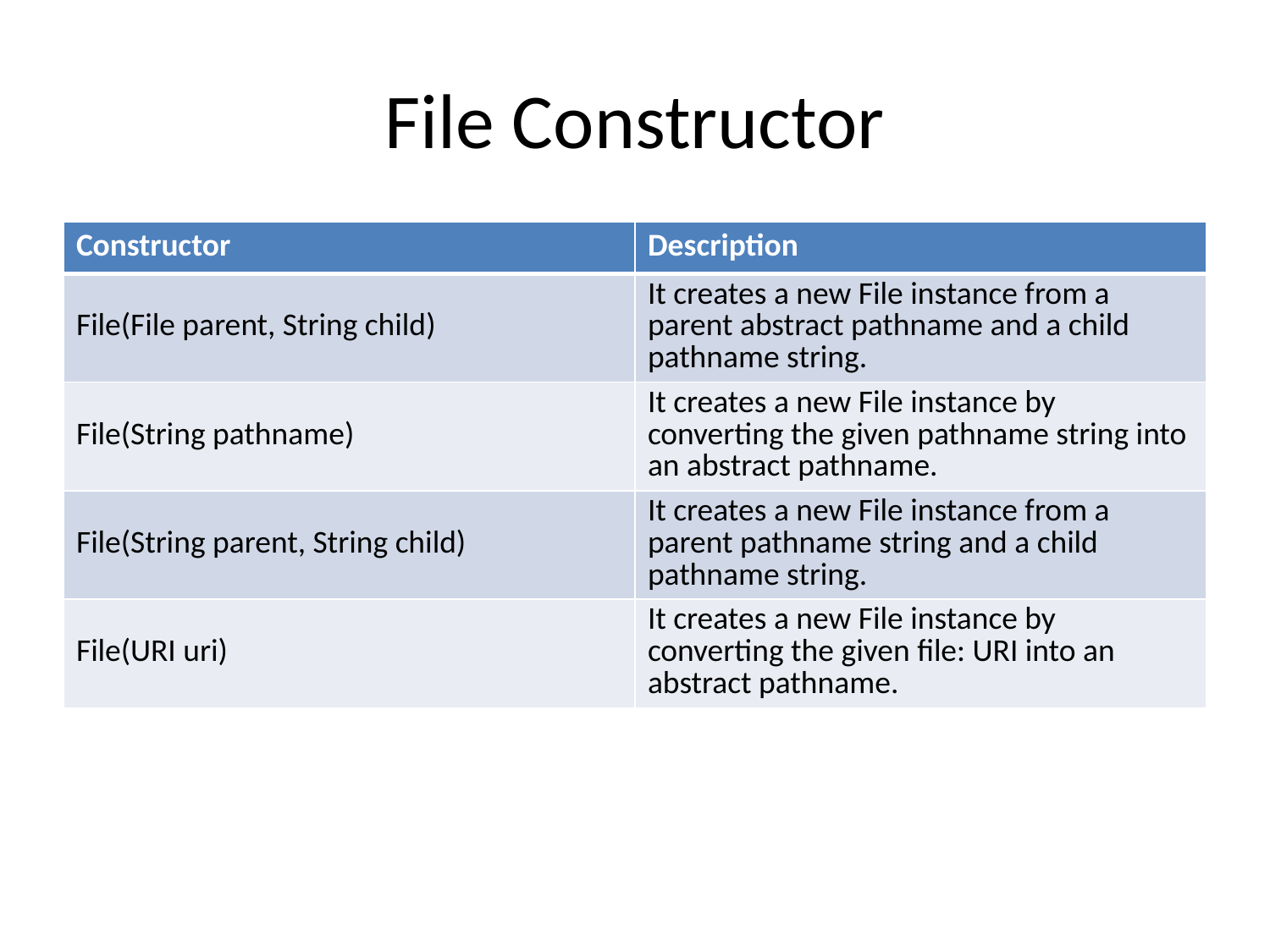

# File Constructor
| Constructor | Description |
| --- | --- |
| File(File parent, String child) | It creates a new File instance from a parent abstract pathname and a child pathname string. |
| File(String pathname) | It creates a new File instance by converting the given pathname string into an abstract pathname. |
| File(String parent, String child) | It creates a new File instance from a parent pathname string and a child pathname string. |
| File(URI uri) | It creates a new File instance by converting the given file: URI into an abstract pathname. |